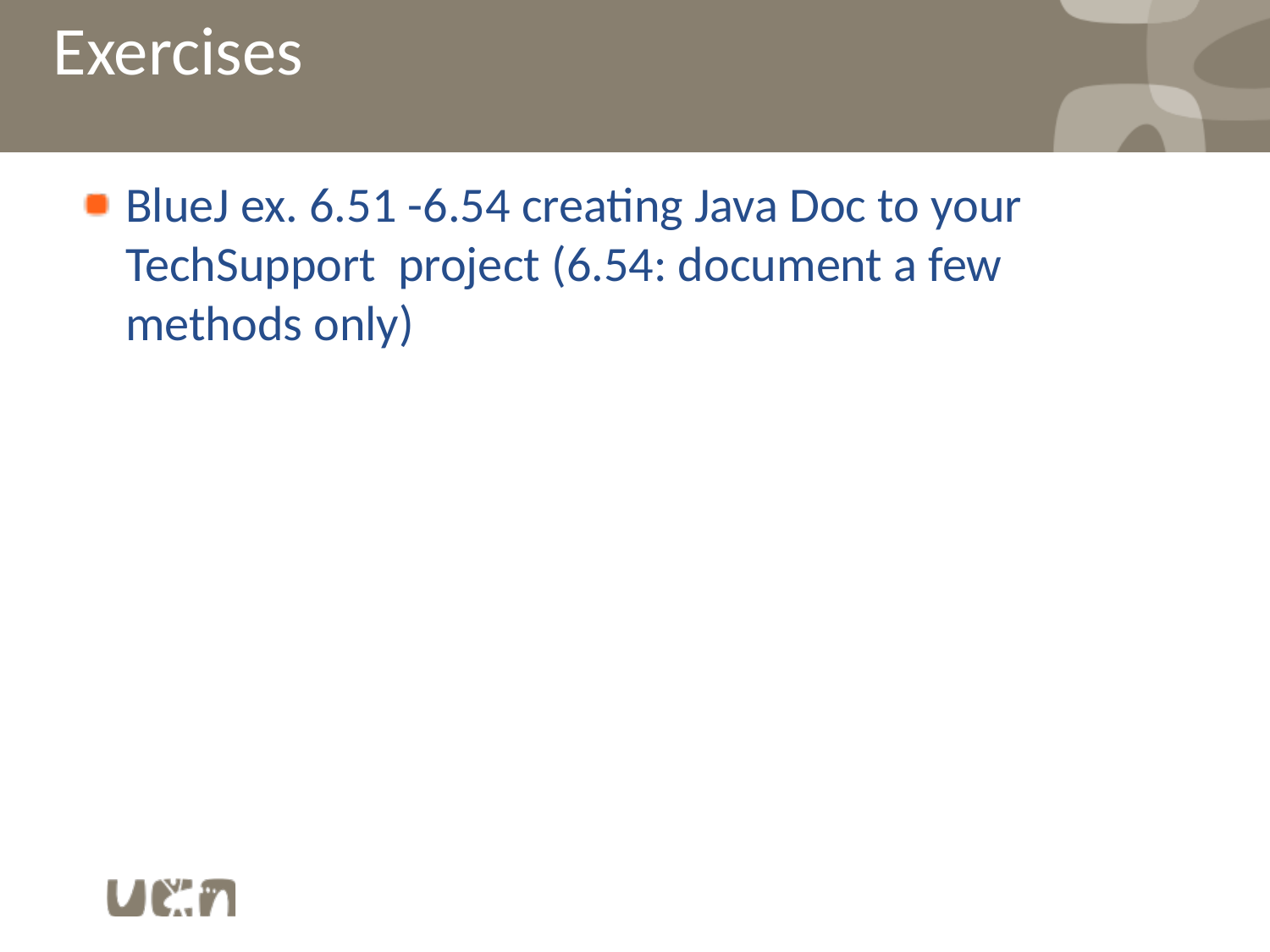

# Exercises
BlueJ ex. 6.51 -6.54 creating Java Doc to your TechSupport  project (6.54: document a few methods only)